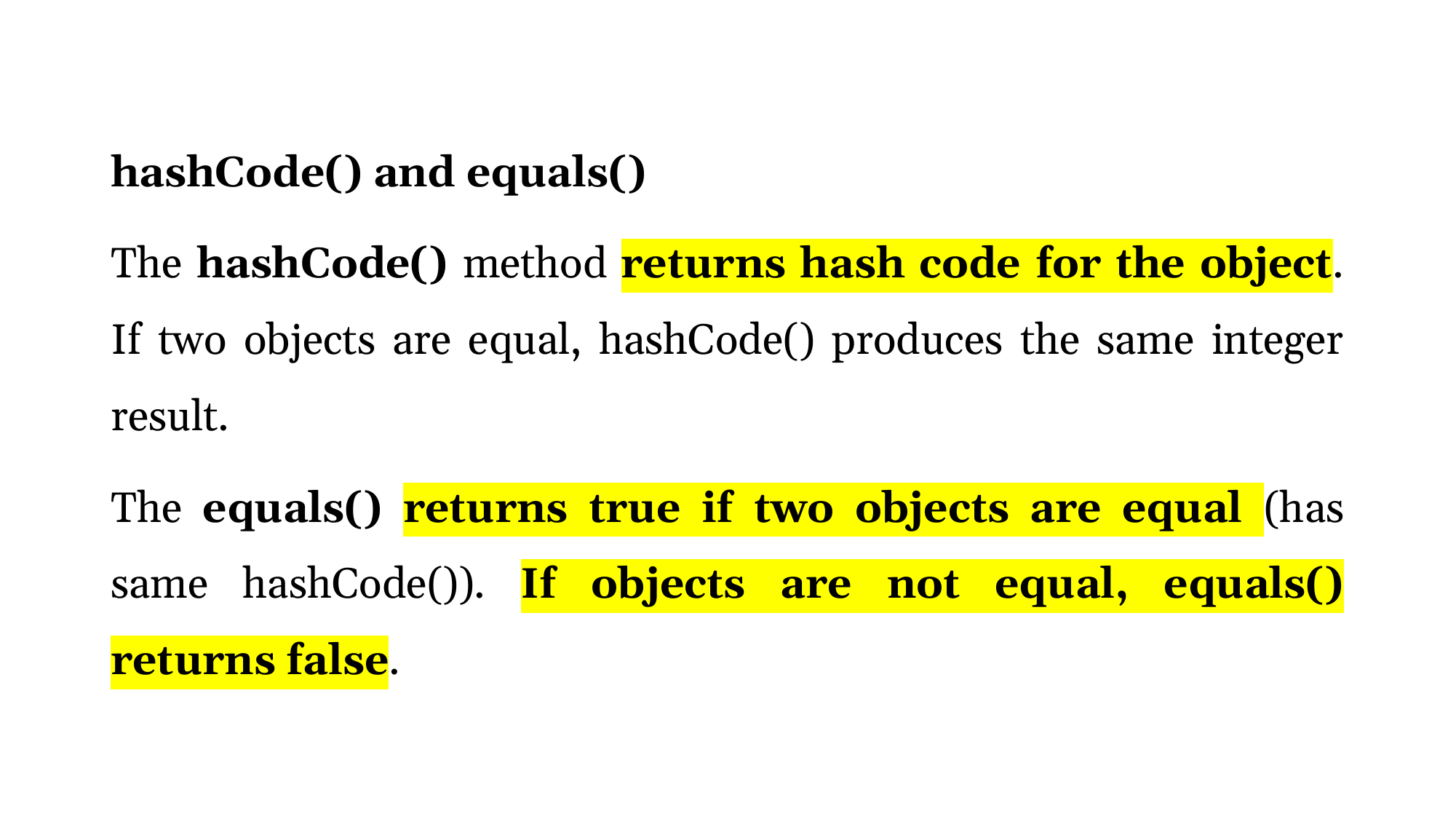

hashCode() and equals()
The hashCode() method returns hash code for the object. If two objects are equal, hashCode() produces the same integer result.
The equals() returns true if two objects are equal (has same hashCode()). If objects are not equal, equals() returns false.